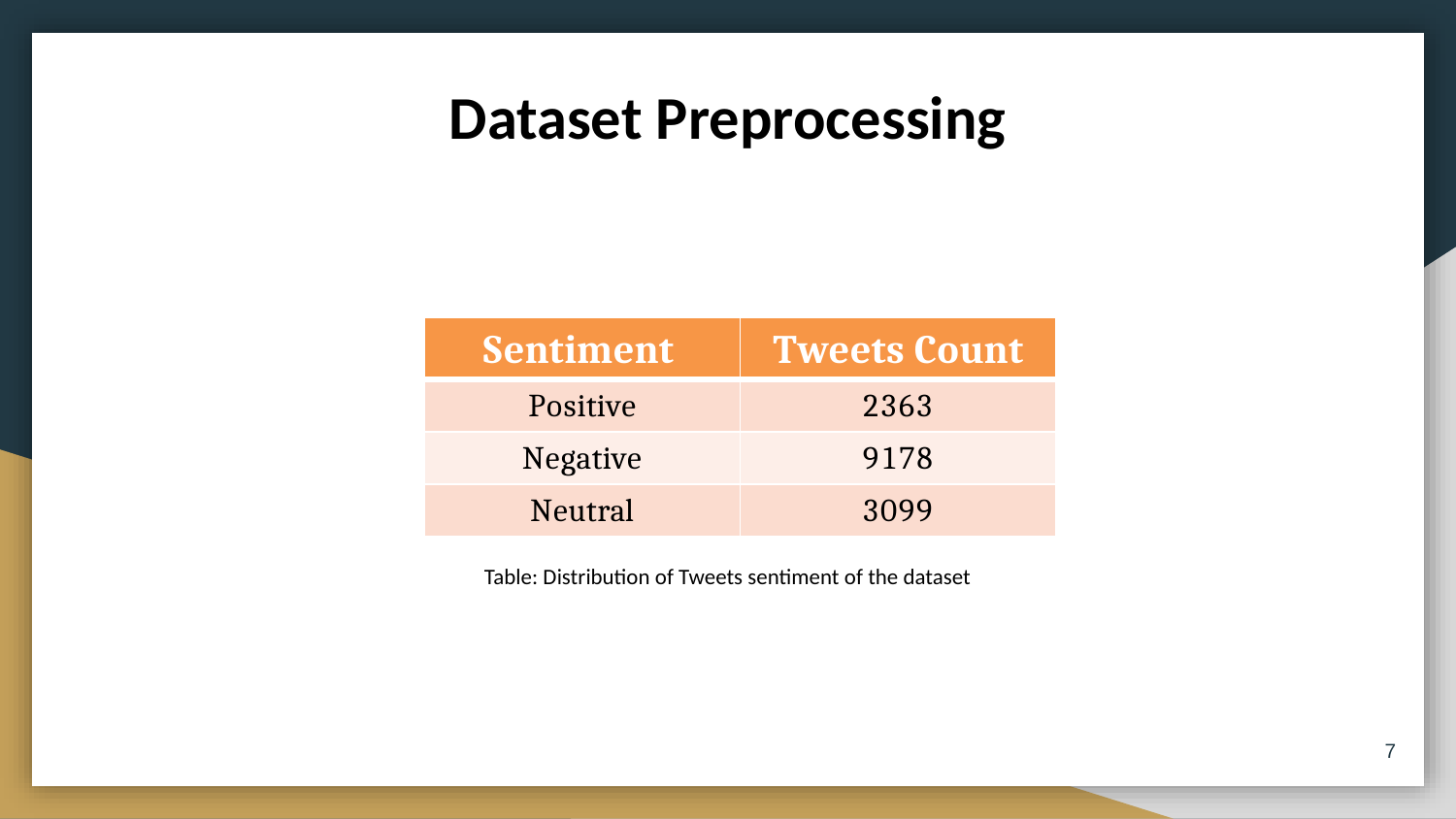

# Dataset Preprocessing
| Sentiment | Tweets Count |
| --- | --- |
| Positive | 2363 |
| Negative | 9178 |
| Neutral | 3099 |
Table: Distribution of Tweets sentiment of the dataset
7